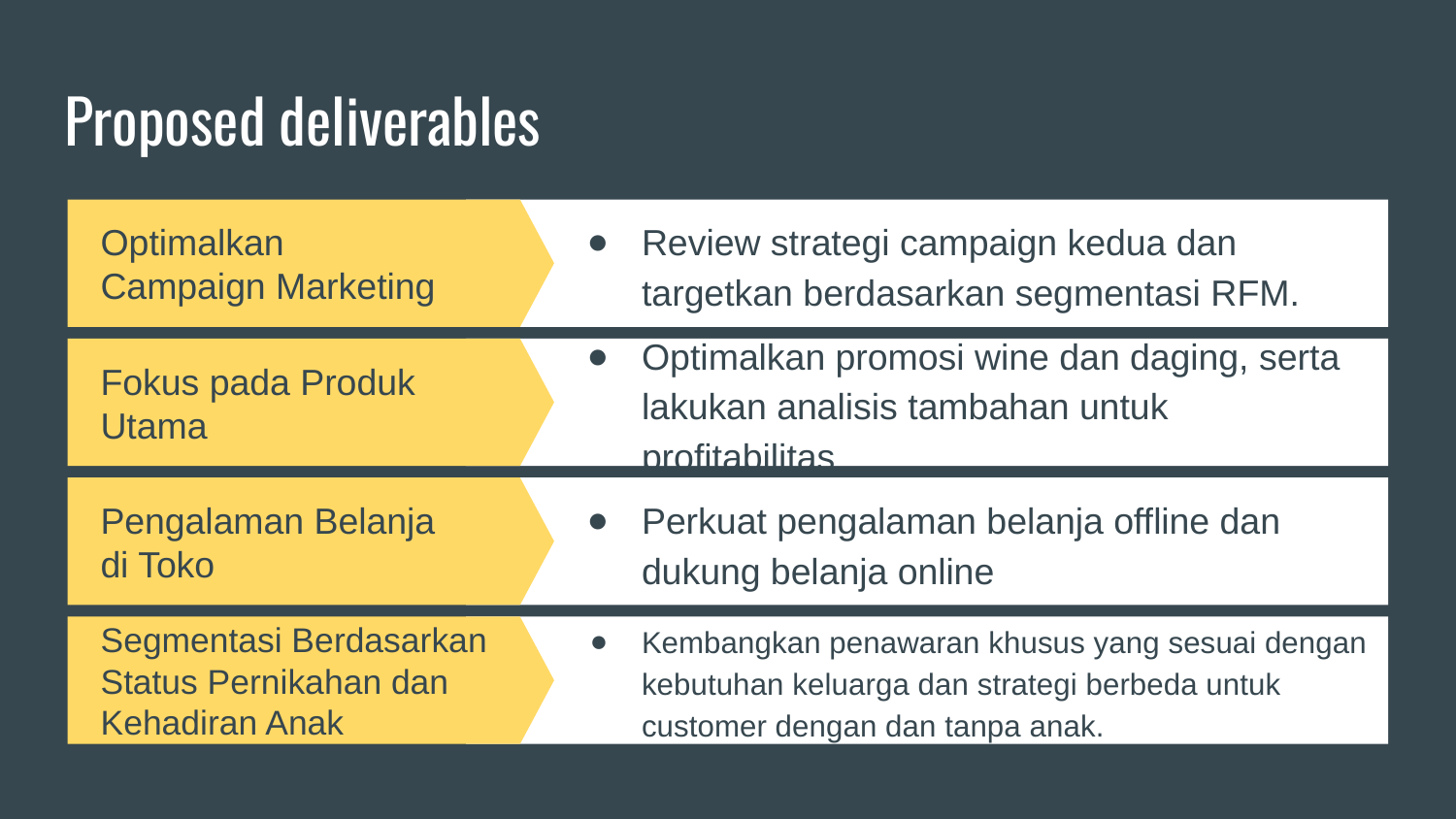

# Proposed deliverables

Review strategi campaign kedua dan targetkan berdasarkan segmentasi RFM.
Optimalkan Campaign Marketing

Fokus pada Produk Utama
Optimalkan promosi wine dan daging, serta lakukan analisis tambahan untuk profitabilitas

Pengalaman Belanja di Toko
Perkuat pengalaman belanja offline dan dukung belanja online
Segmentasi Berdasarkan Status Pernikahan dan Kehadiran Anak

Kembangkan penawaran khusus yang sesuai dengan kebutuhan keluarga dan strategi berbeda untuk customer dengan dan tanpa anak.